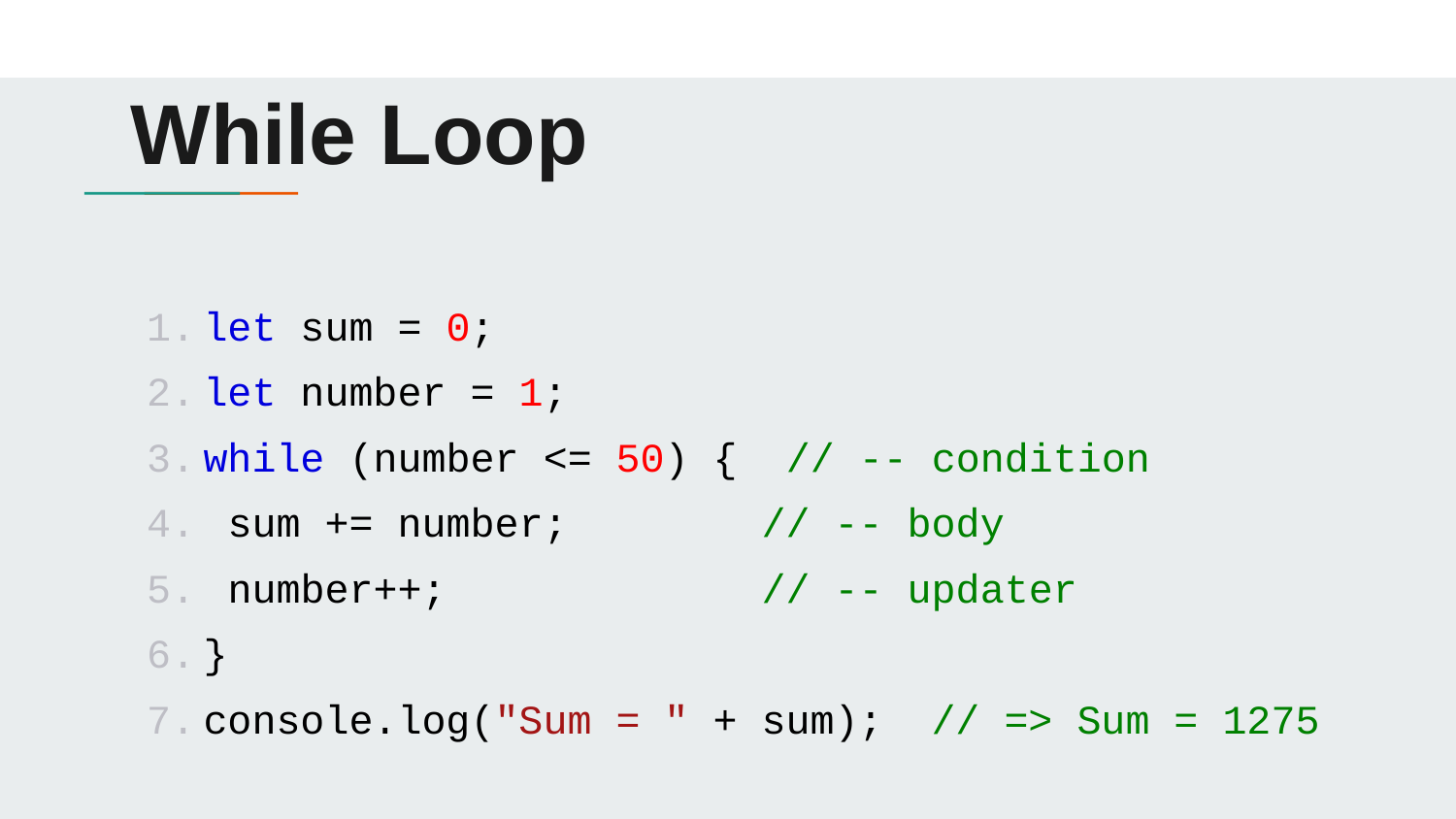

While Loop

let sum = 0;
let number = 1;
while (number <= 50) {  // -- condition
 sum += number;        // -- body
 number++;             // -- updater
}
console.log("Sum = " + sum);  // => Sum = 1275